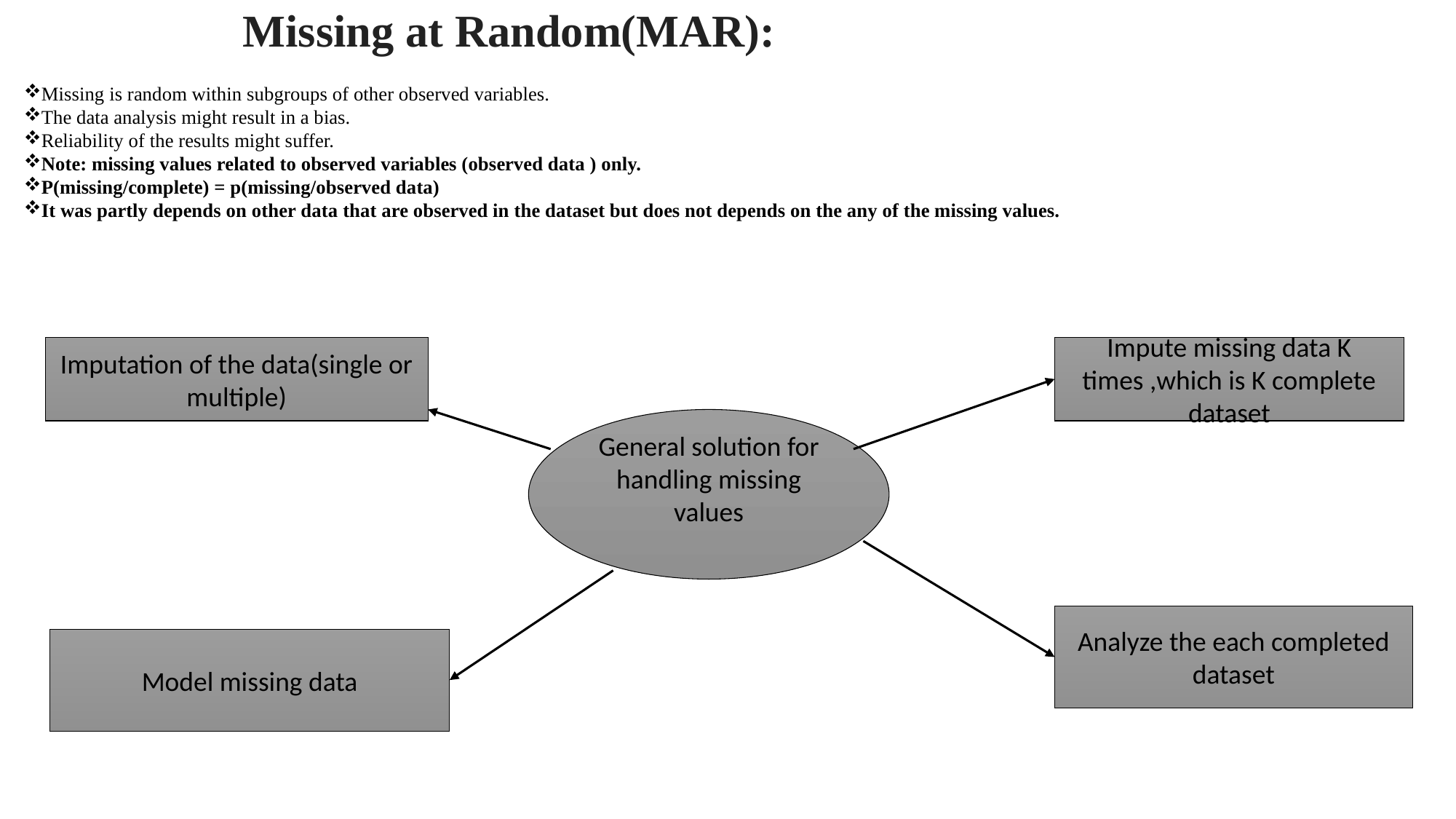

# Missing at Random(MAR):
Missing is random within subgroups of other observed variables.
The data analysis might result in a bias.
Reliability of the results might suffer.
Note: missing values related to observed variables (observed data ) only.
P(missing/complete) = p(missing/observed data)
It was partly depends on other data that are observed in the dataset but does not depends on the any of the missing values.

Imputation of the data(single or multiple)
Impute missing data K times ,which is K complete dataset
General solution for handling missing values

Analyze the each completed dataset
Model missing data